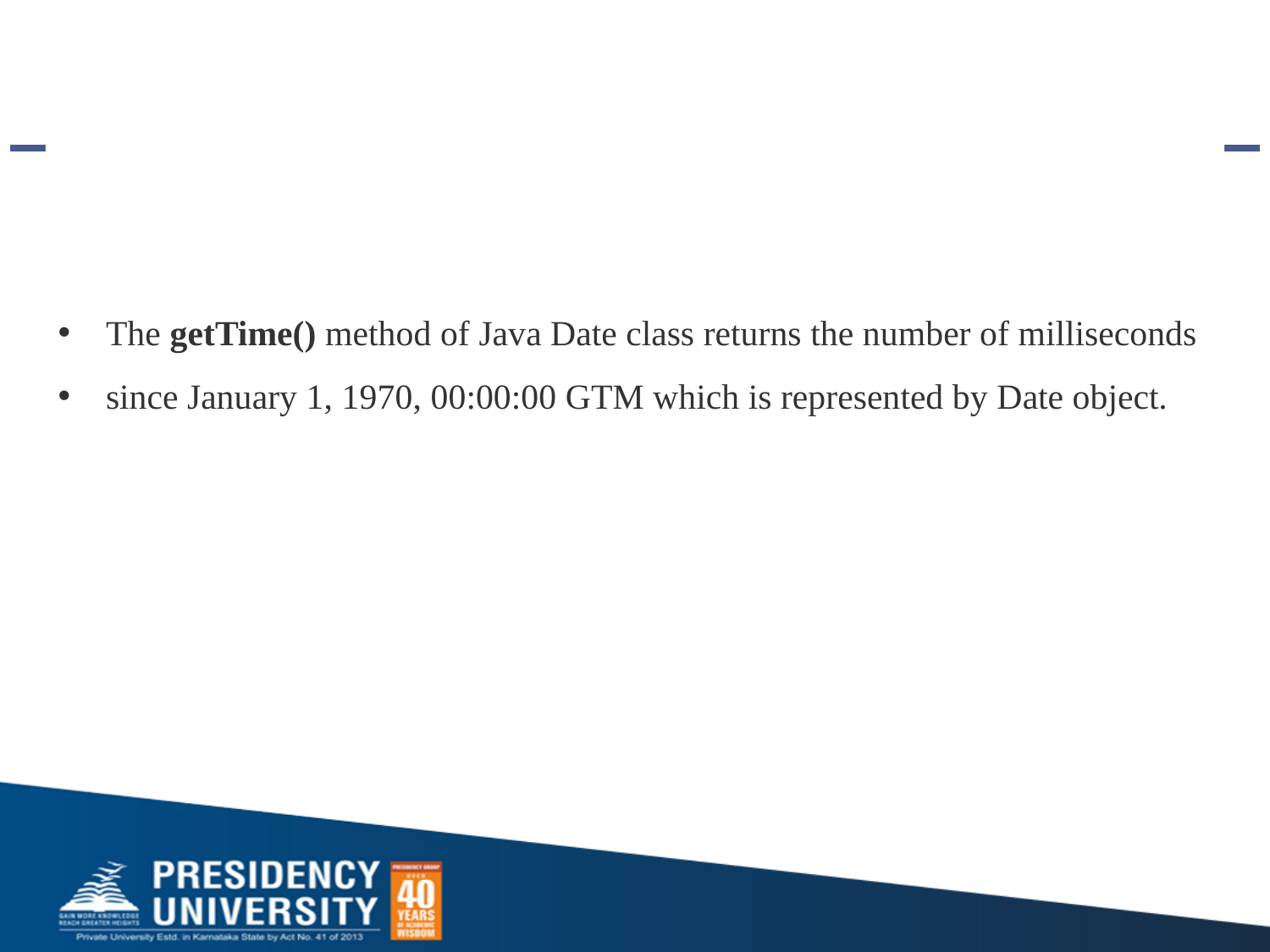

# getTime()
The getTime() method of Java Date class returns the number of milliseconds
since January 1, 1970, 00:00:00 GTM which is represented by Date object.